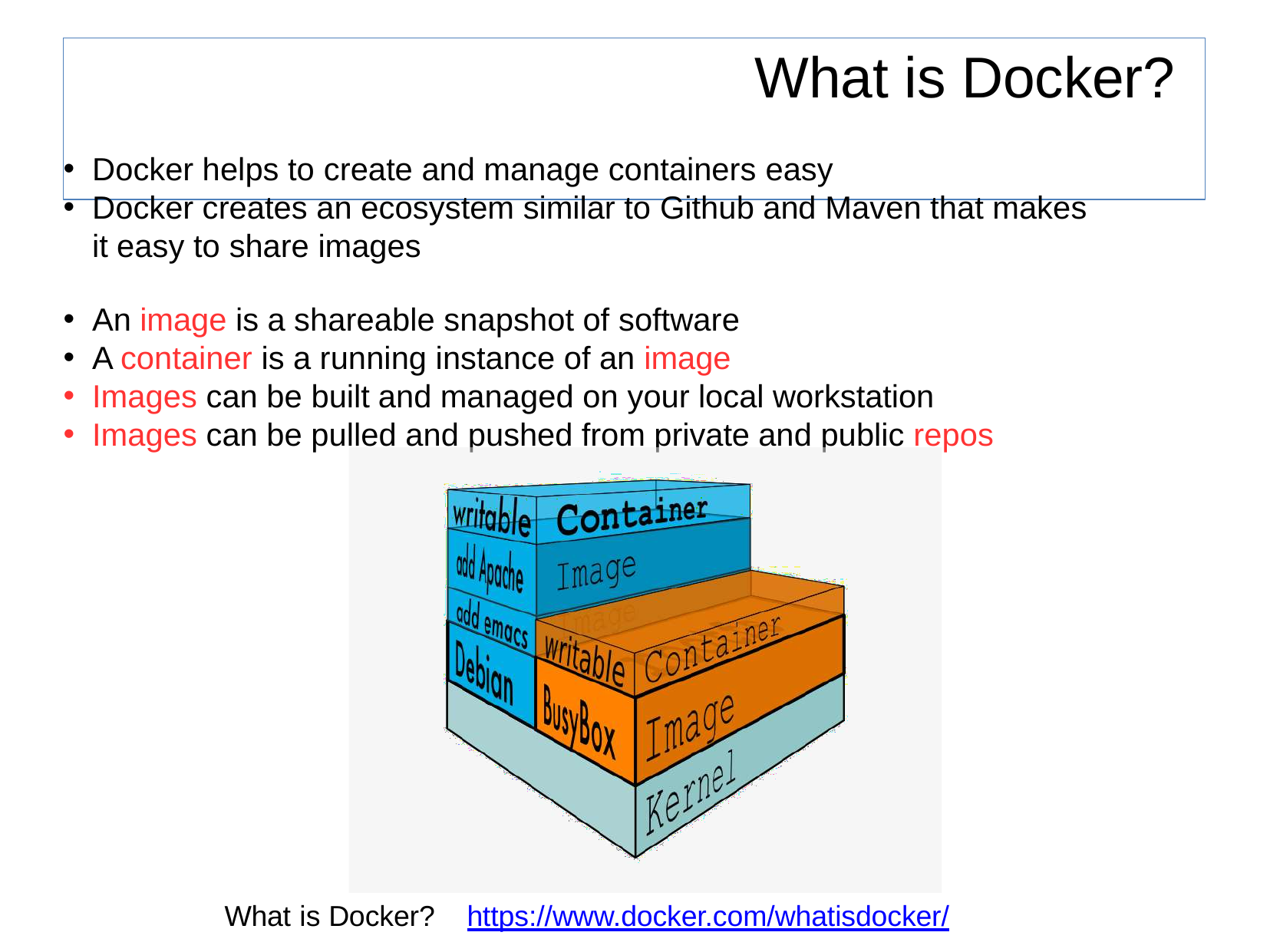

# What is Docker?
Docker helps to create and manage containers easy
Docker creates an ecosystem similar to Github and Maven that makes
it easy to share images

An image is a shareable snapshot of software
A container is a running instance of an image
Images can be built and managed on your local workstation
Images can be pulled and pushed from private and public repos

What is Docker?	https://www.docker.com/whatisdocker/